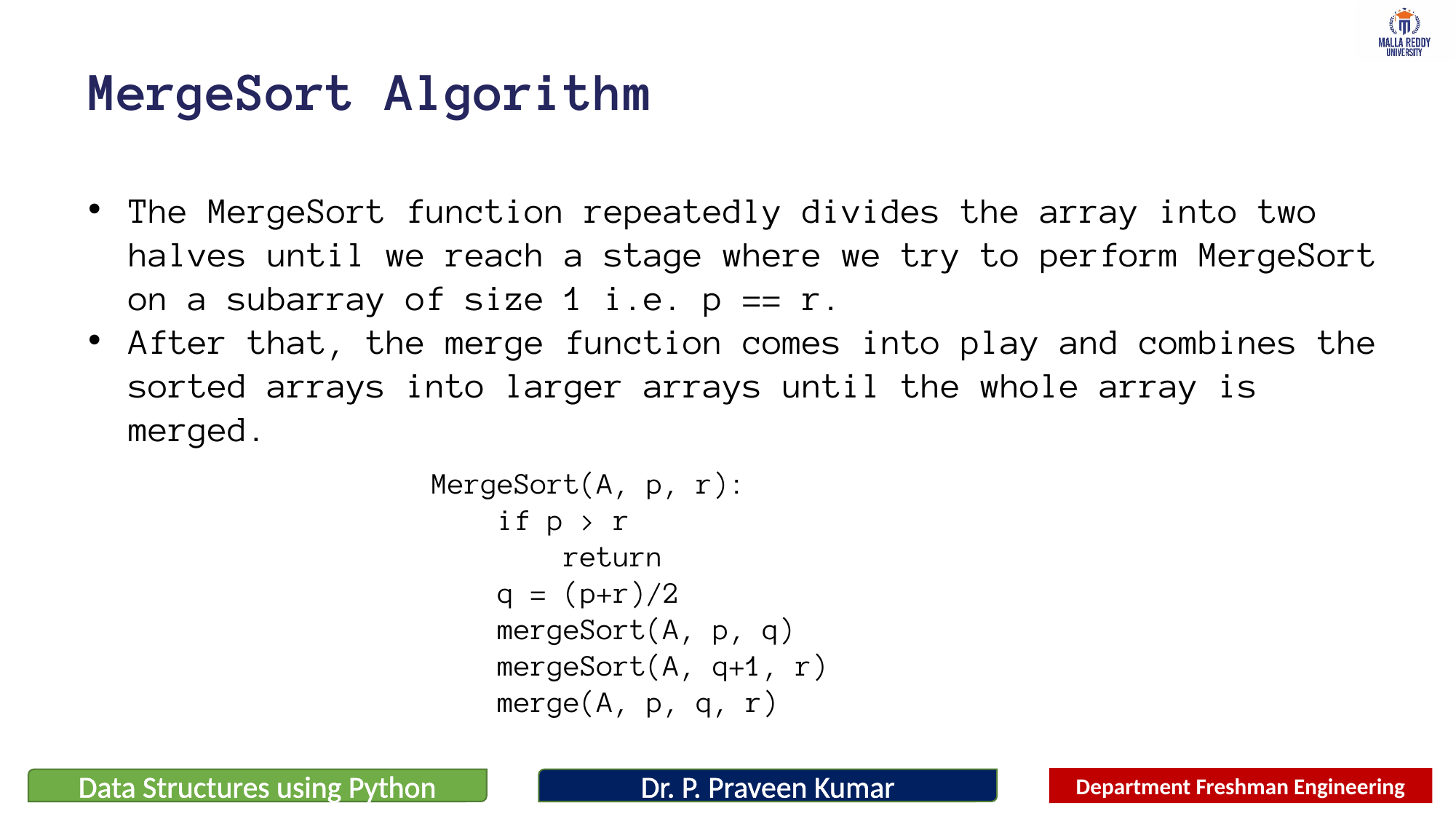

MergeSort Algorithm

The MergeSort function repeatedly divides the array into two halves until we reach a stage where we try to perform MergeSort on a subarray of size 1 i.e. p == r.
After that, the merge function comes into play and combines the sorted arrays into larger arrays until the whole array is merged.
MergeSort(A, p, r):
    if p > r
        return
    q = (p+r)/2
    mergeSort(A, p, q)
    mergeSort(A, q+1, r)
    merge(A, p, q, r)